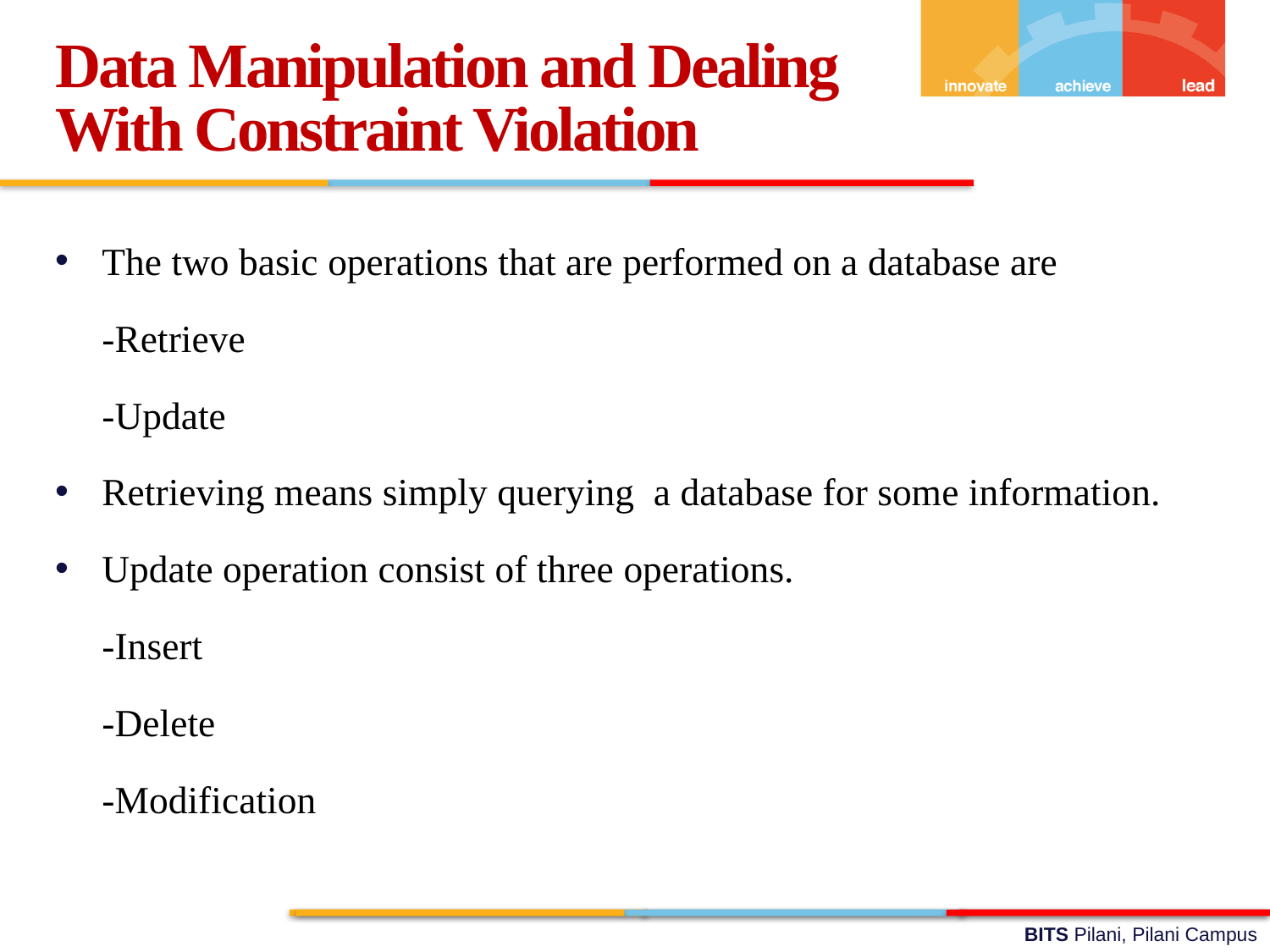

Data Manipulation and Dealing With Constraint Violation
The two basic operations that are performed on a database are
	-Retrieve
	-Update
Retrieving means simply querying  a database for some information.
Update operation consist of three operations.
	-Insert
	-Delete
	-Modification